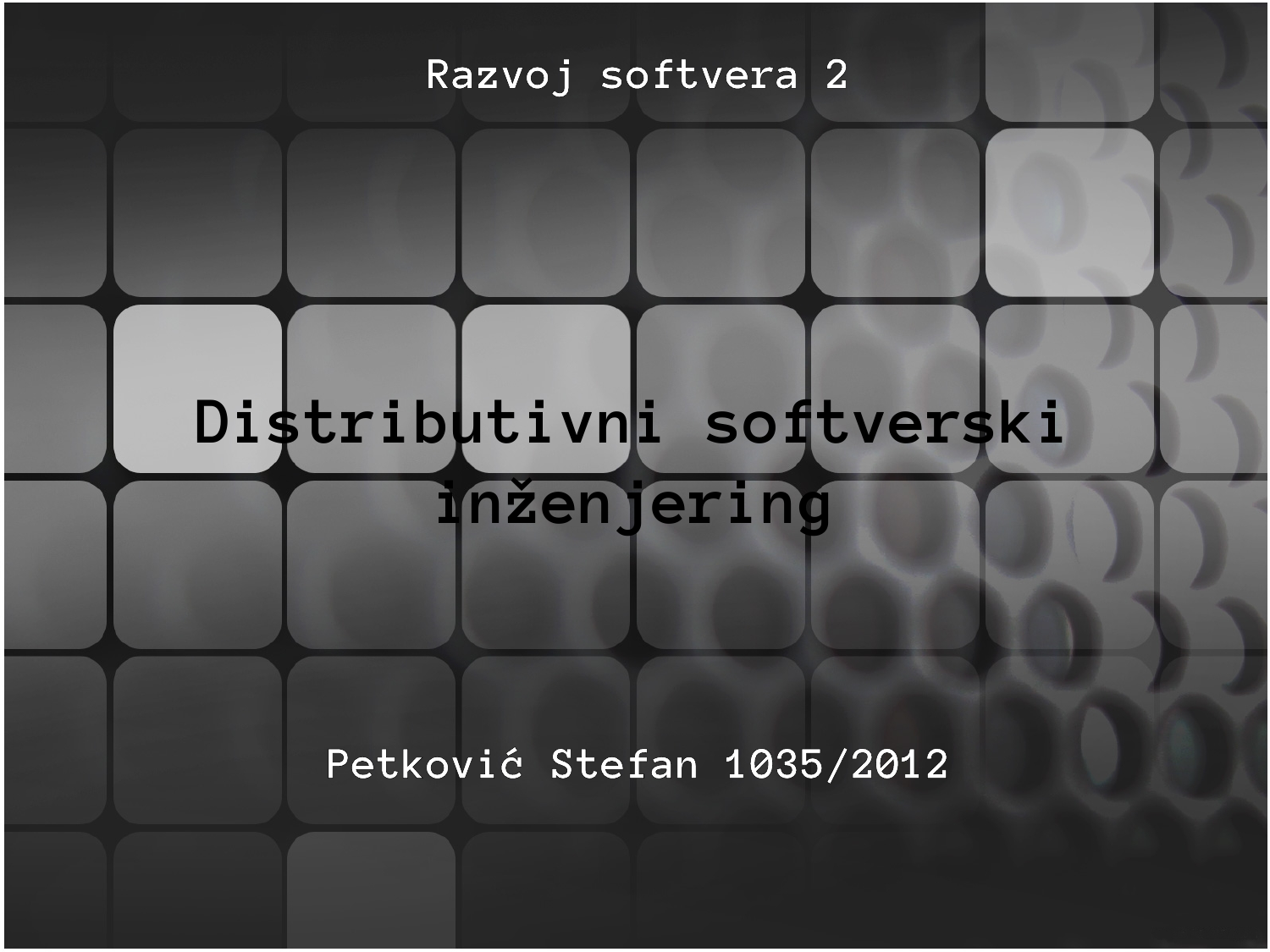

Razvoj softvera 2
# Distributivni softverski inženjering
Petković Stefan 1035/2012